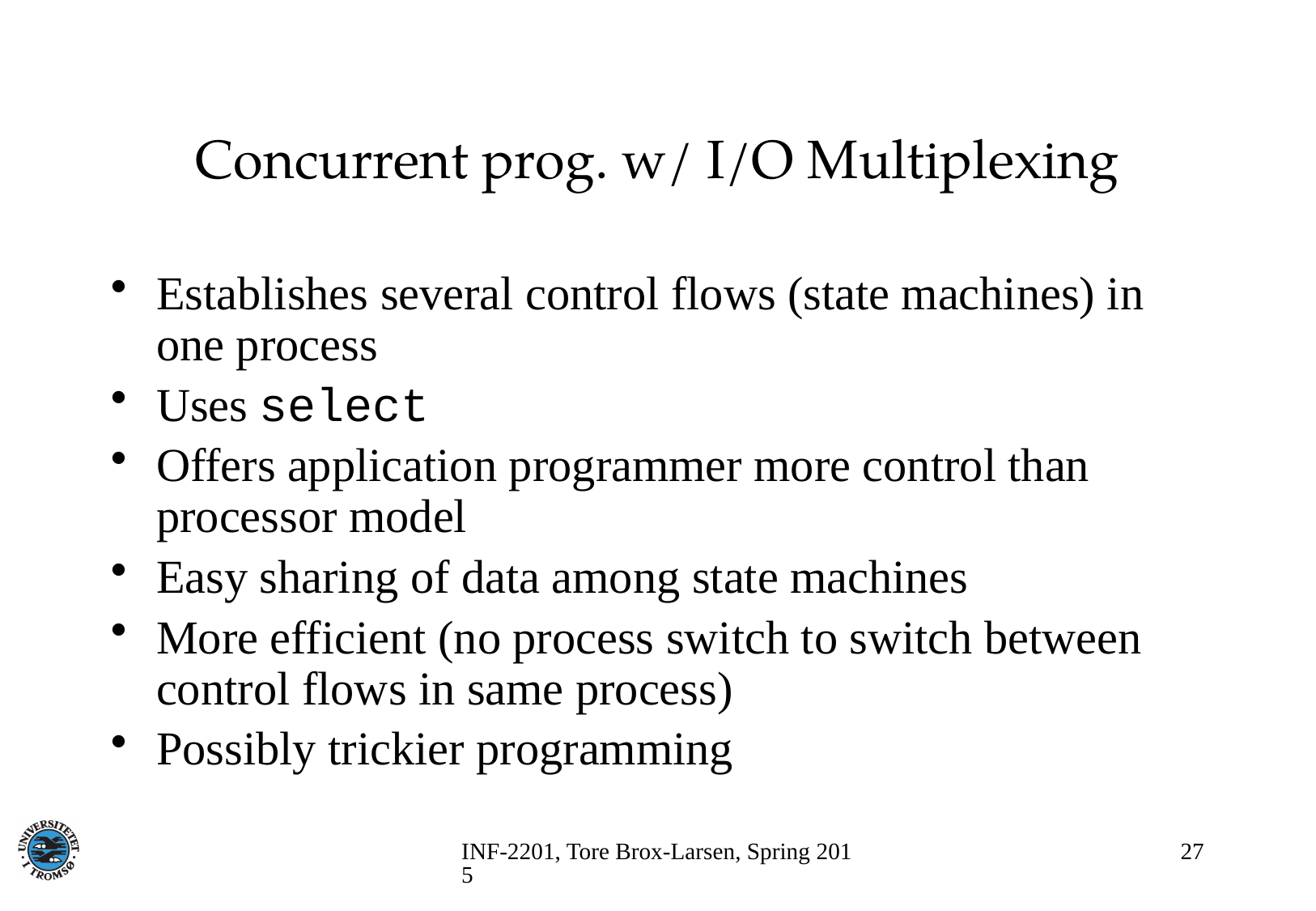

# Concurrent prog. w/ I/O Multiplexing
Establishes several control flows (state machines) in one process
Uses select
Offers application programmer more control than processor model
Easy sharing of data among state machines
More efficient (no process switch to switch between control flows in same process)
Possibly trickier programming
INF-2201, Tore Brox-Larsen, Spring 2015
27